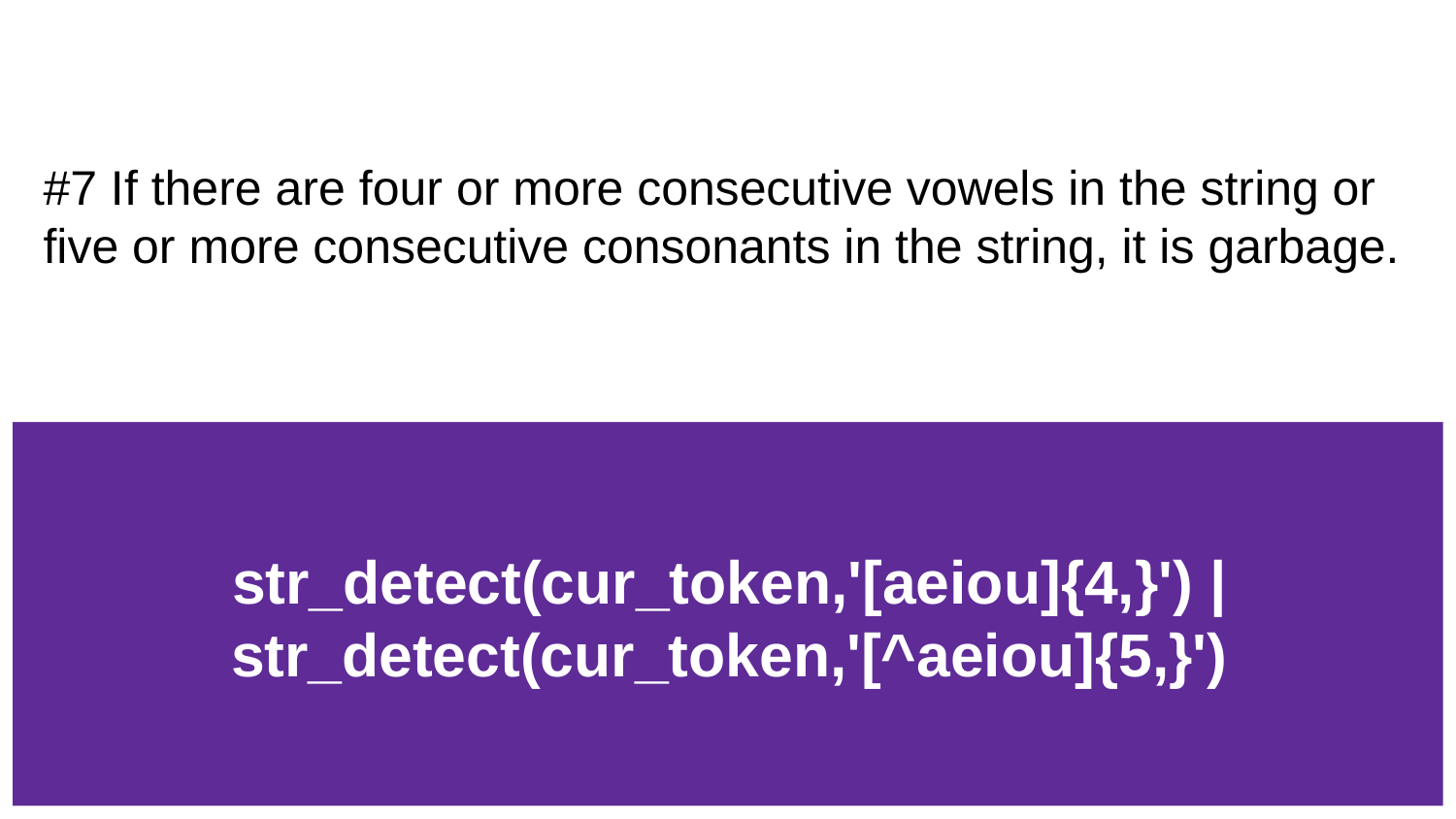

#7 If there are four or more consecutive vowels in the string or five or more consecutive consonants in the string, it is garbage.
str_detect(cur_token,'[aeiou]{4,}') | str_detect(cur_token,'[^aeiou]{5,}')